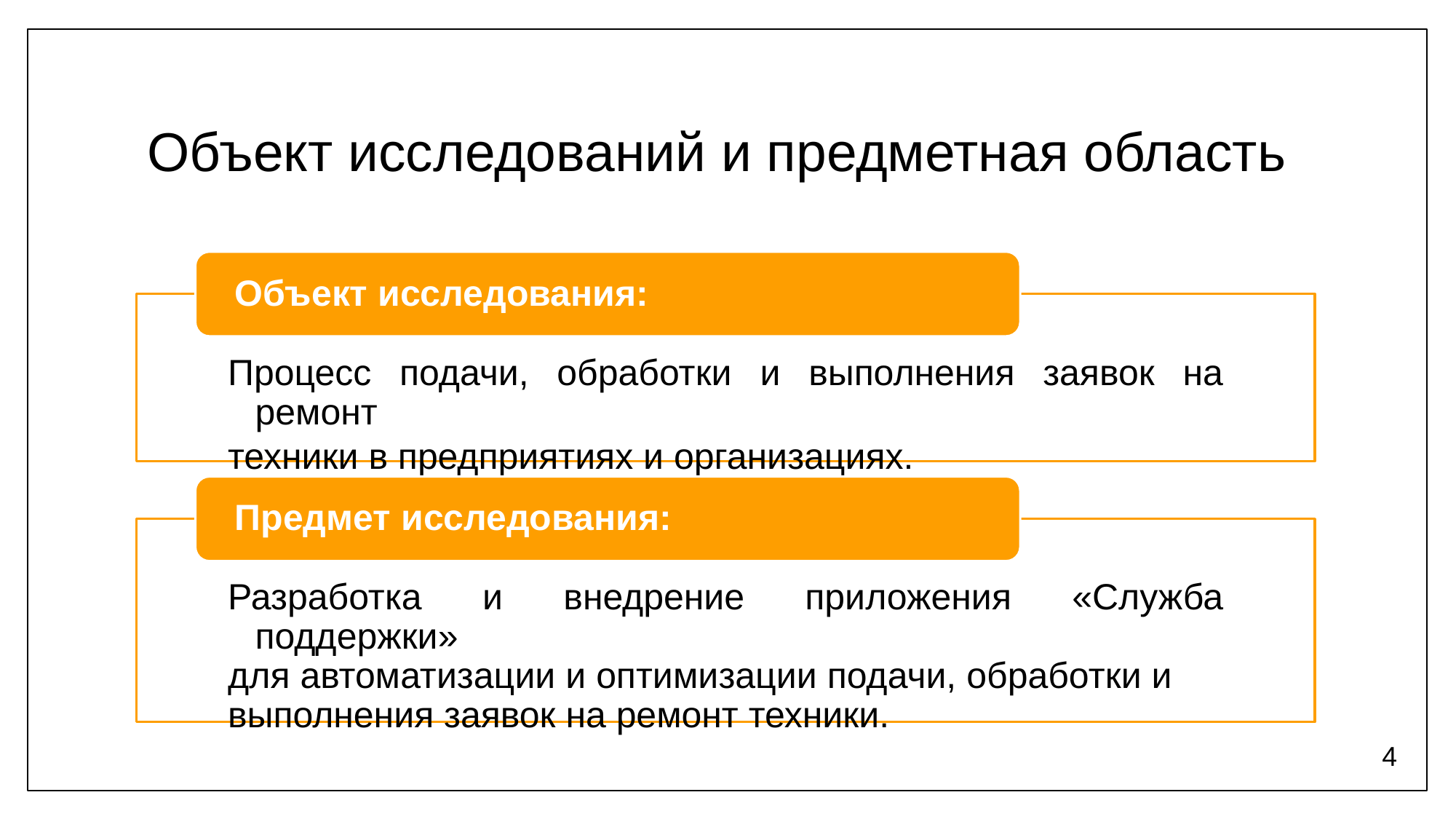

# Объект исследований и предметная область
Процесс подачи, обработки и выполнения заявок на ремонт
техники в предприятиях и организациях.
Объект исследования:
Разработка и внедрение приложения «Служба поддержки»
для автоматизации и оптимизации подачи, обработки и
выполнения заявок на ремонт техники.
Предмет исследования:
4